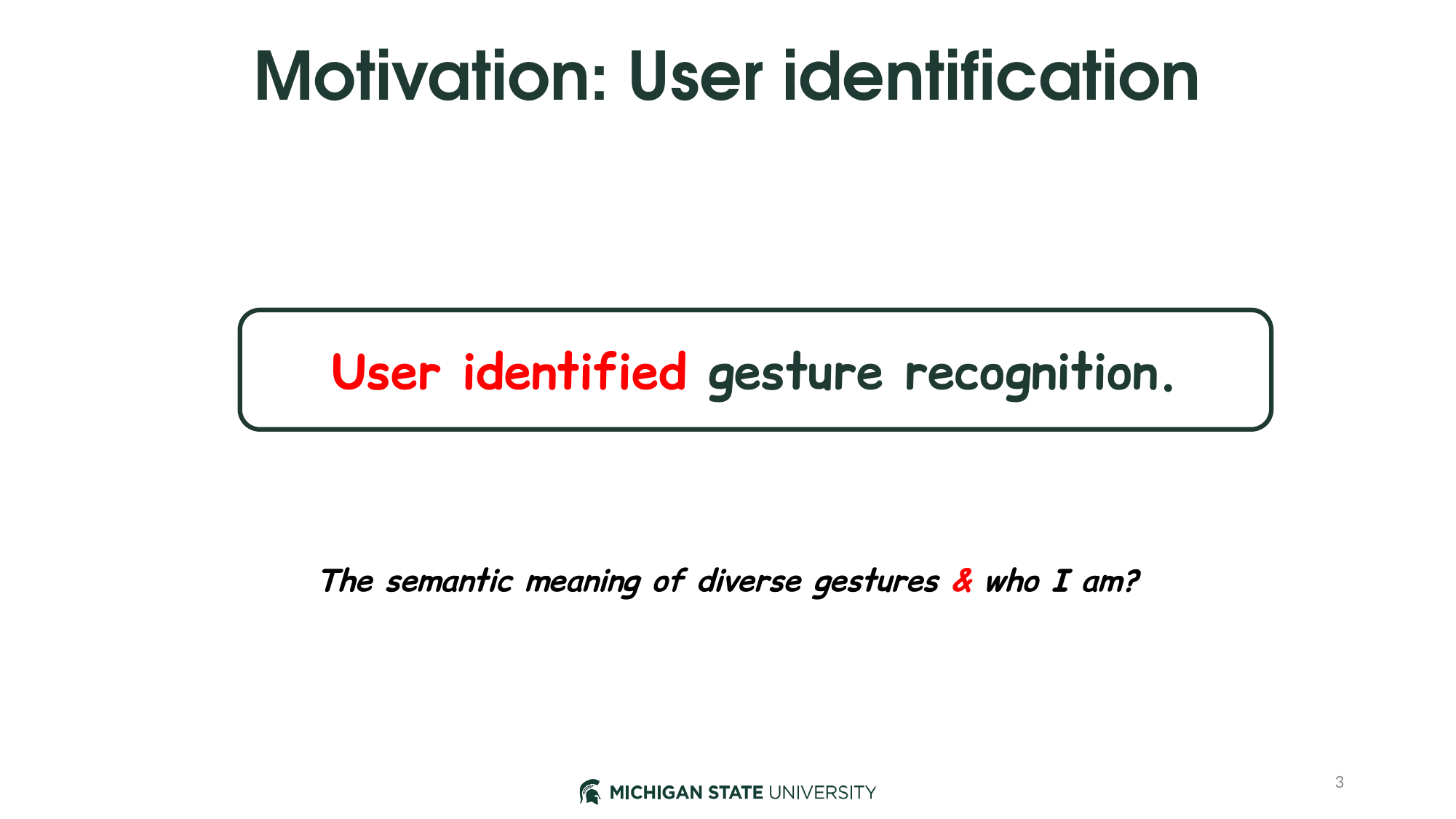

# Motivation: User identification
User identified gesture recognition.
The semantic meaning of diverse gestures & who I am?
3